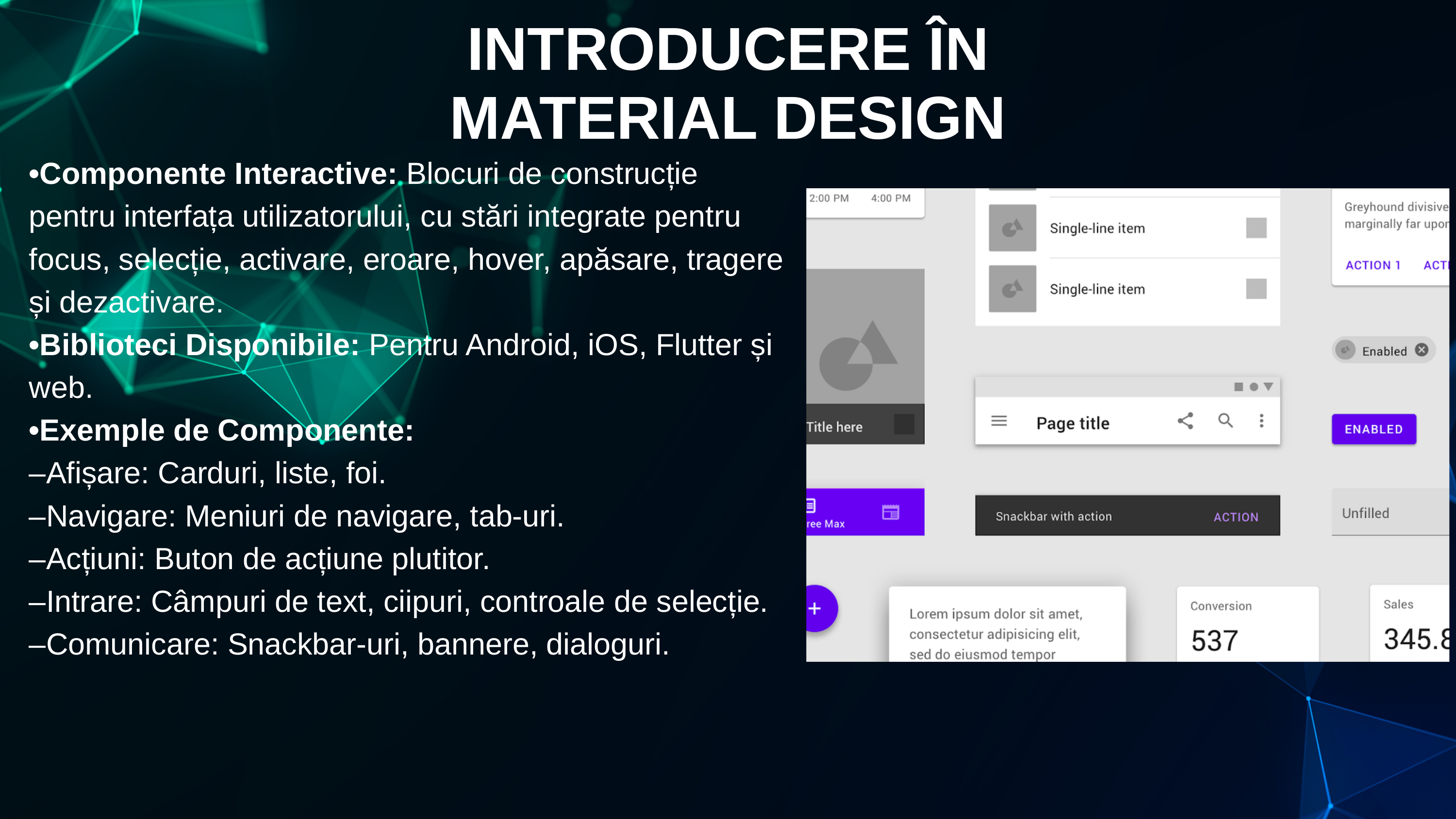

INTRODUCERE ÎN MATERIAL DESIGN
•Componente Interactive: Blocuri de construcție pentru interfața utilizatorului, cu stări integrate pentru focus, selecție, activare, eroare, hover, apăsare, tragere și dezactivare.
•Biblioteci Disponibile: Pentru Android, iOS, Flutter și web.
•Exemple de Componente:
–Afișare: Carduri, liste, foi.
–Navigare: Meniuri de navigare, tab-uri.
–Acțiuni: Buton de acțiune plutitor.
–Intrare: Câmpuri de text, ciipuri, controale de selecție.
–Comunicare: Snackbar-uri, bannere, dialoguri.